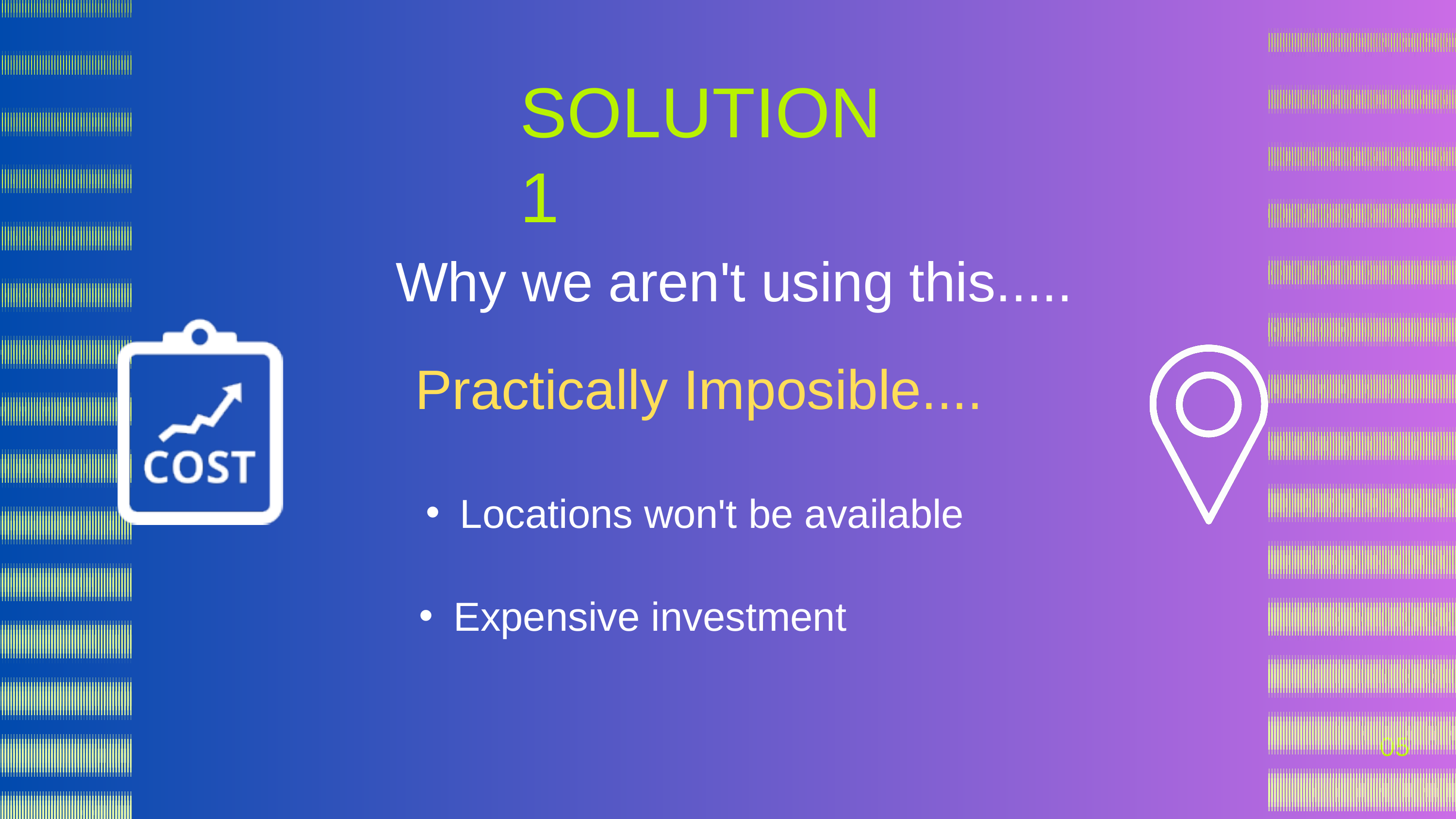

SOLUTION 1

Why we aren't using this.....

Practically Imposible....
Locations won't be available
Expensive investment
05